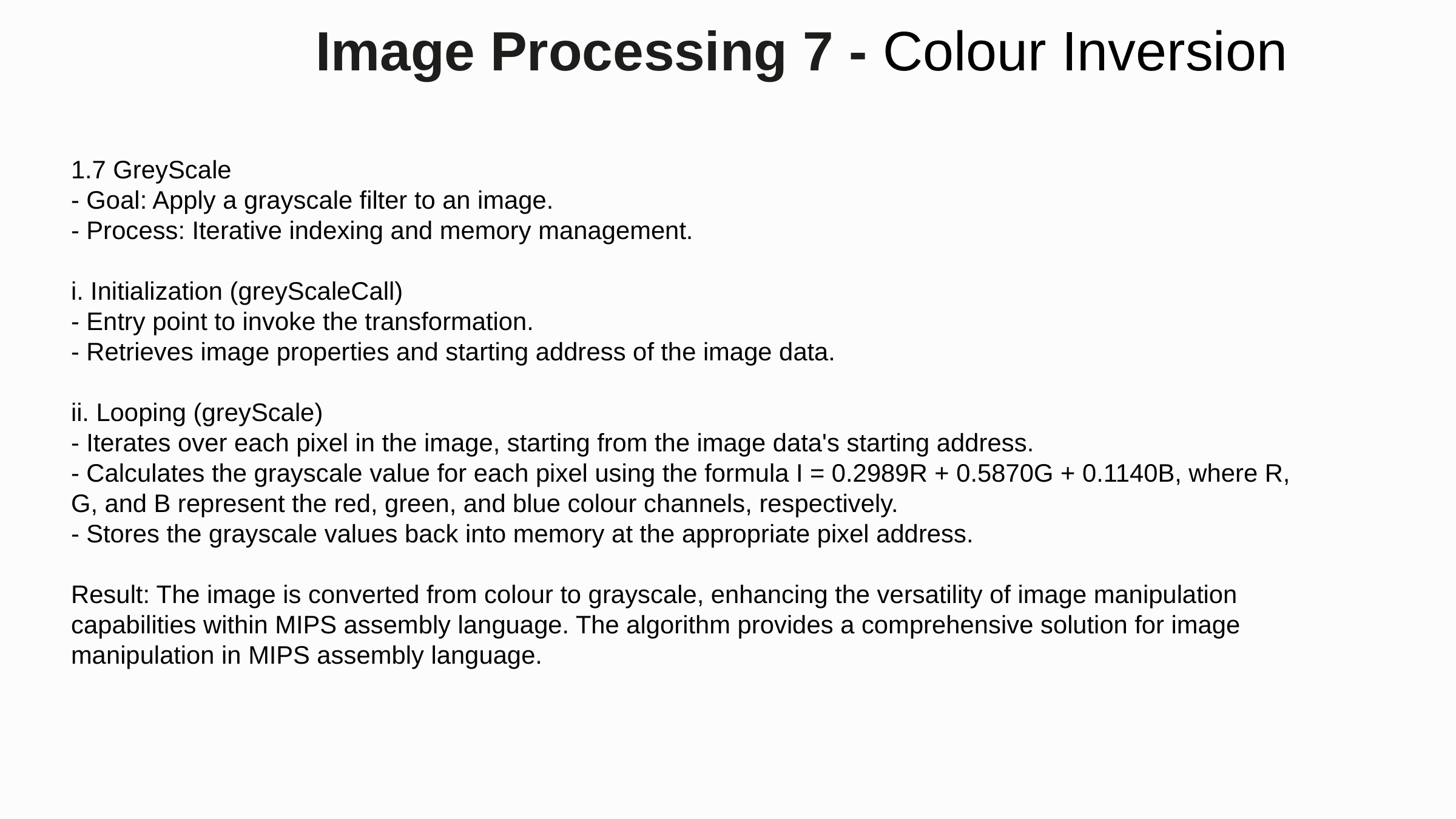

Image Processing 7 - Colour Inversion
1.7 GreyScale
- Goal: Apply a grayscale filter to an image.
- Process: Iterative indexing and memory management.

i. Initialization (greyScaleCall)
- Entry point to invoke the transformation.
- Retrieves image properties and starting address of the image data.

ii. Looping (greyScale)
- Iterates over each pixel in the image, starting from the image data's starting address.
- Calculates the grayscale value for each pixel using the formula I = 0.2989R + 0.5870G + 0.1140B, where R, G, and B represent the red, green, and blue colour channels, respectively.
- Stores the grayscale values back into memory at the appropriate pixel address.

Result: The image is converted from colour to grayscale, enhancing the versatility of image manipulation capabilities within MIPS assembly language. The algorithm provides a comprehensive solution for image manipulation in MIPS assembly language.